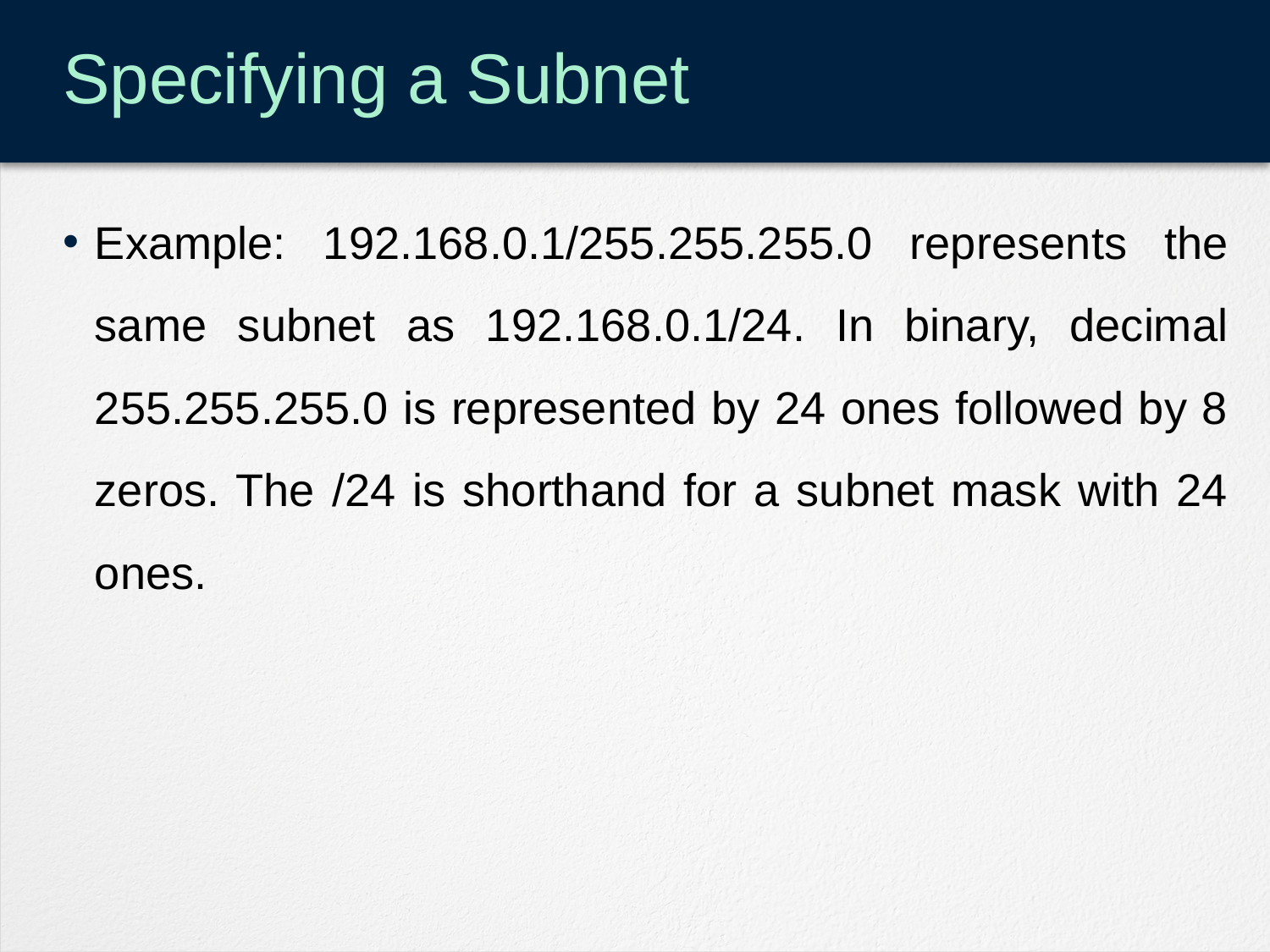

# Specifying a Subnet
Example: 192.168.0.1/255.255.255.0 represents the same subnet as 192.168.0.1/24. In binary, decimal 255.255.255.0 is represented by 24 ones followed by 8 zeros. The /24 is shorthand for a subnet mask with 24 ones.